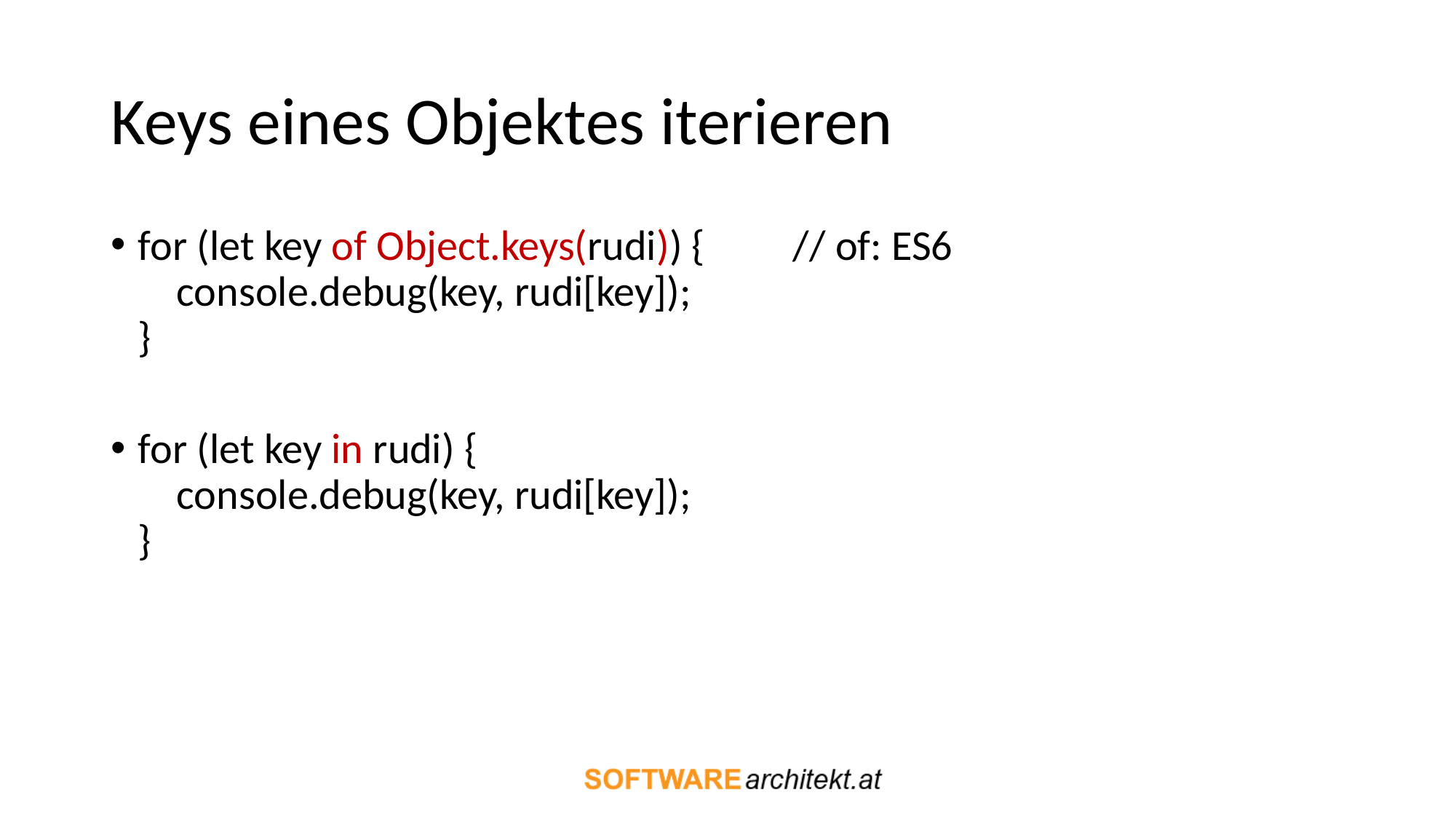

# Keys eines Objektes iterieren
for (let key of Object.keys(rudi)) {	// of: ES6
    console.debug(key, rudi[key]);
}
for (let key in rudi) {
    console.debug(key, rudi[key]);
}